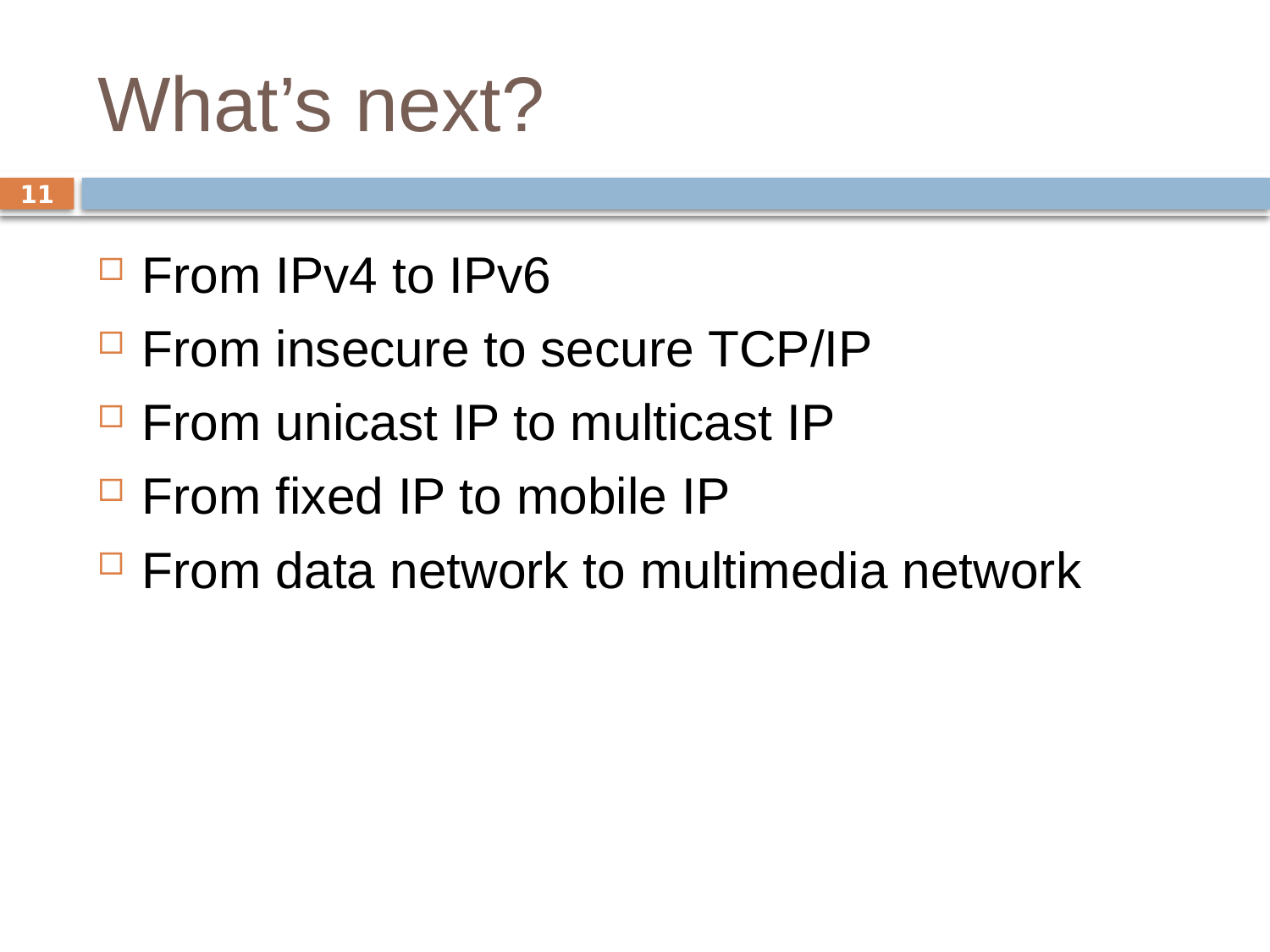

# What’s next?
11
From IPv4 to IPv6
From insecure to secure TCP/IP
From unicast IP to multicast IP
From fixed IP to mobile IP
From data network to multimedia network